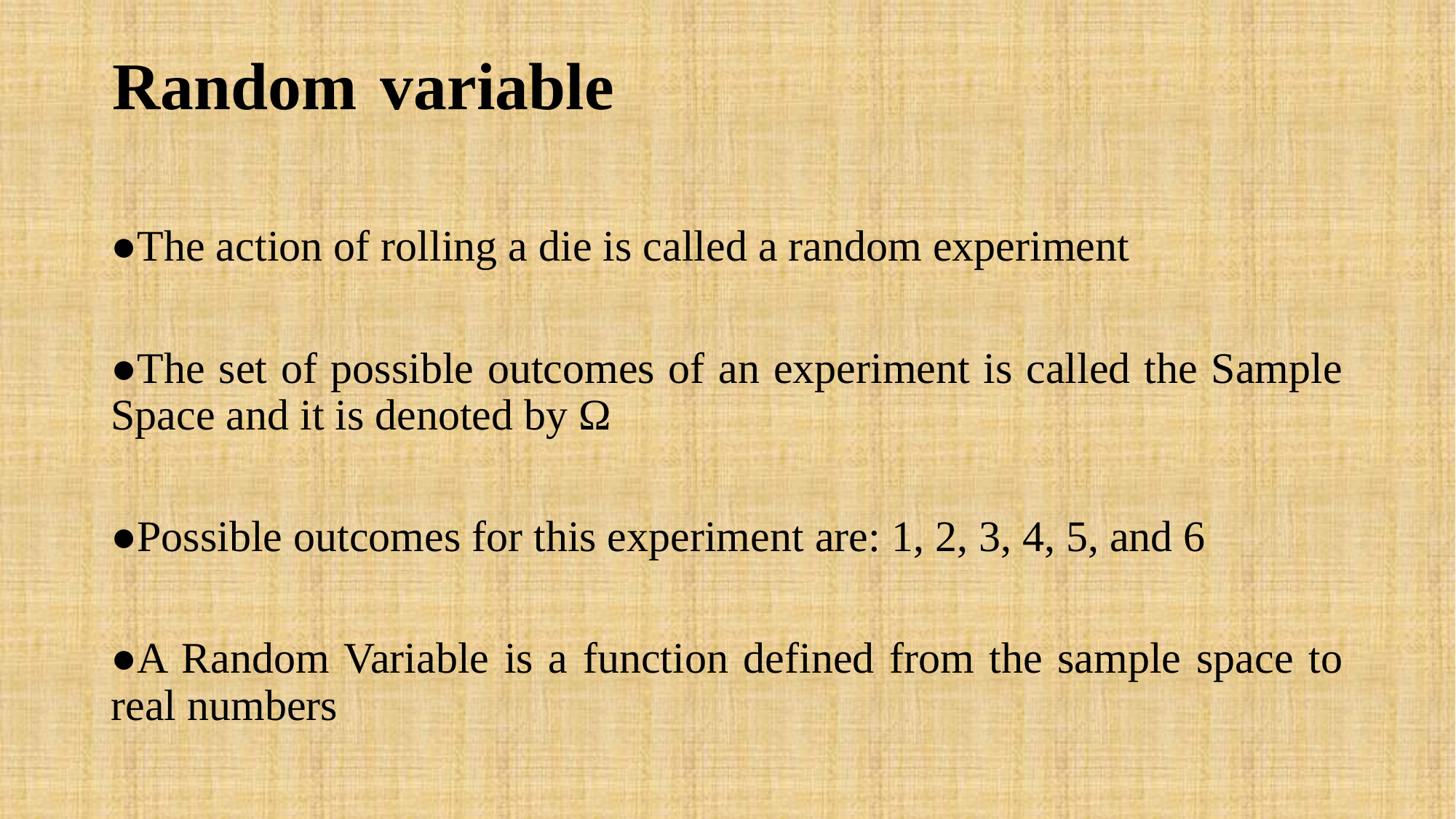

# Random variable
●The action of rolling a die is called a random experiment

●The set of possible outcomes of an experiment is called the Sample Space and it is denoted by Ω

●Possible outcomes for this experiment are: 1, 2, 3, 4, 5, and 6

●A Random Variable is a function defined from the sample space to real numbers